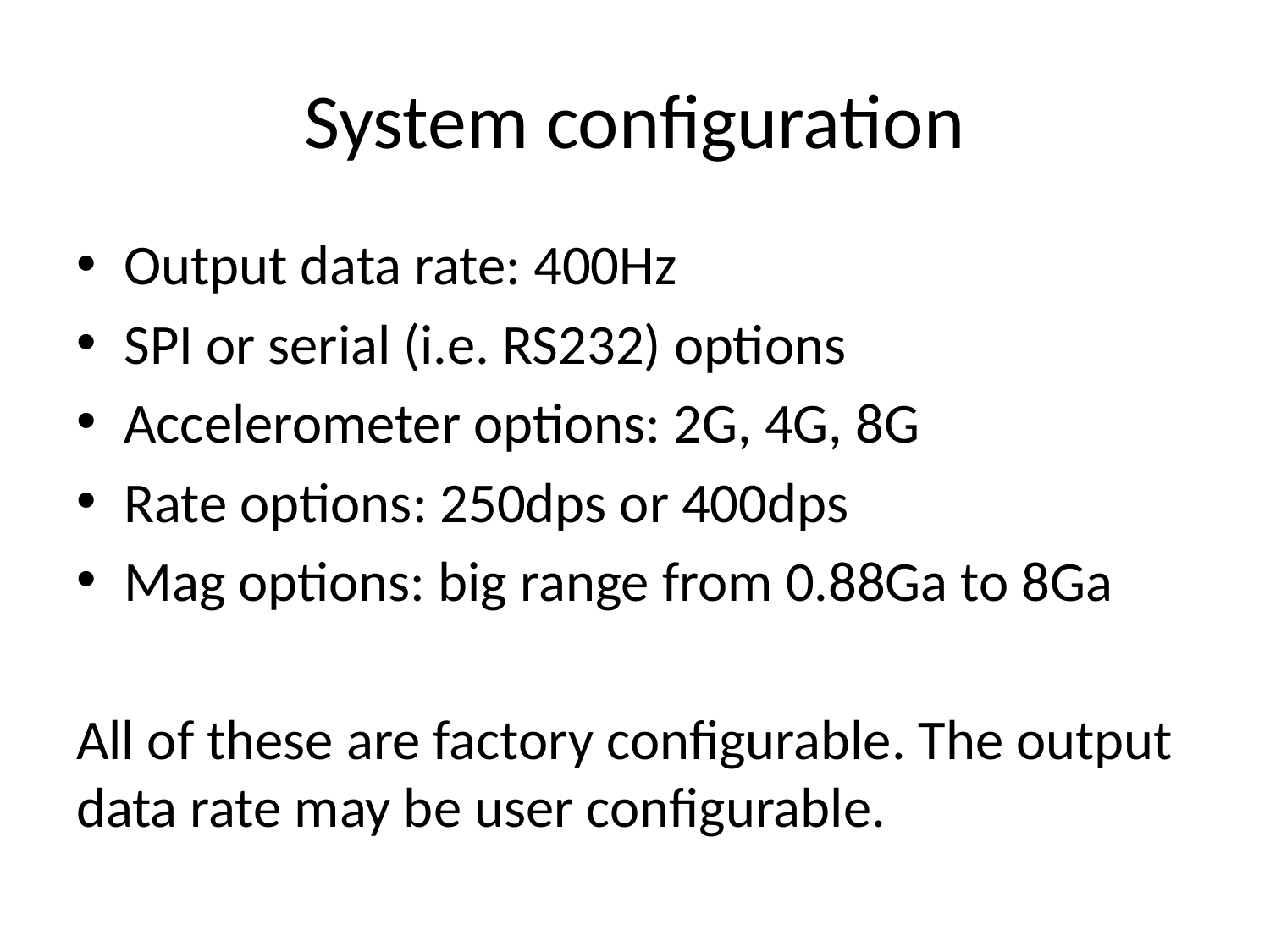

# System configuration
Output data rate: 400Hz
SPI or serial (i.e. RS232) options
Accelerometer options: 2G, 4G, 8G
Rate options: 250dps or 400dps
Mag options: big range from 0.88Ga to 8Ga

All of these are factory configurable. The output data rate may be user configurable.